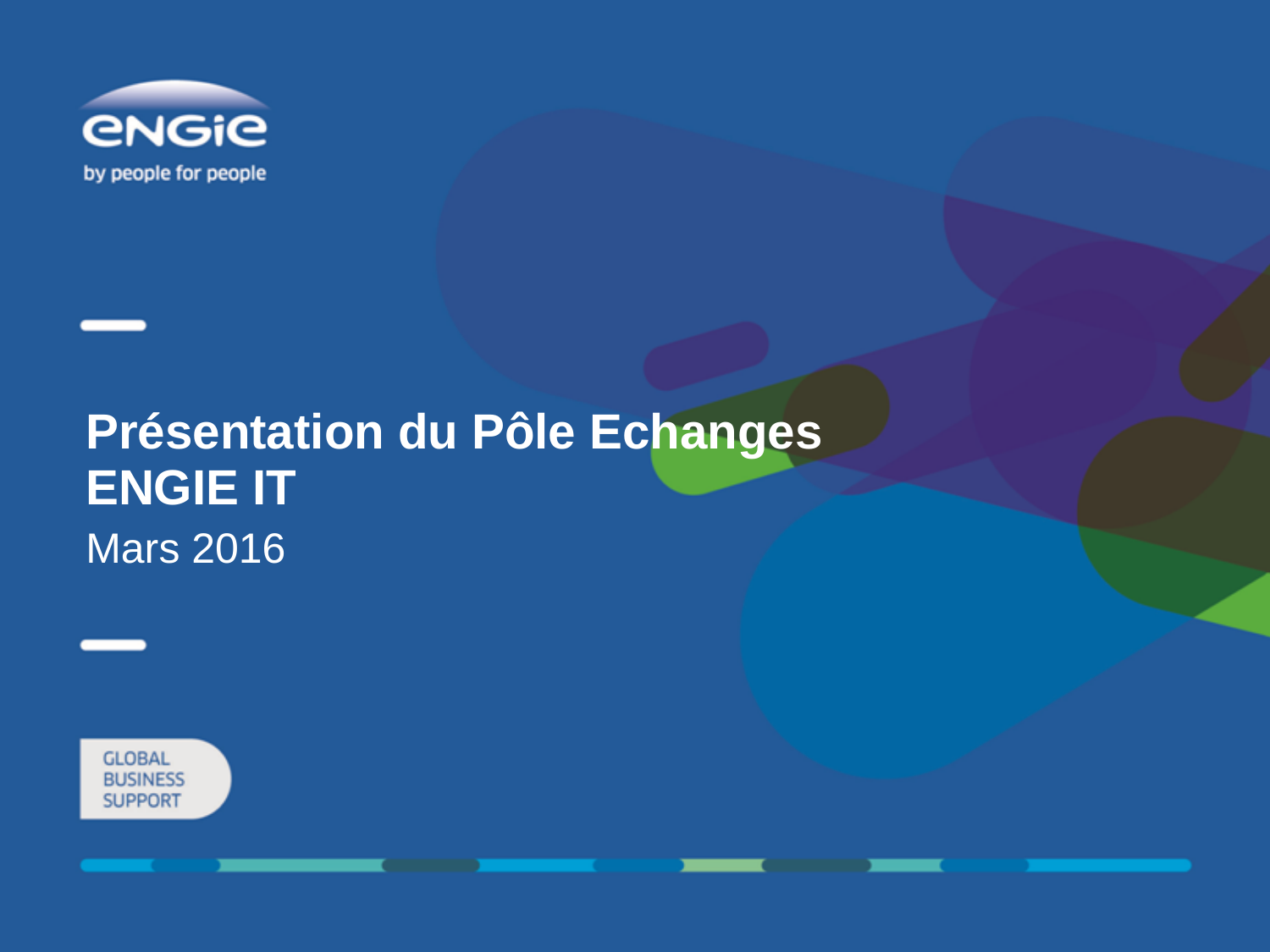

# Présentation du Pôle Echanges ENGIE IT Mars 2016